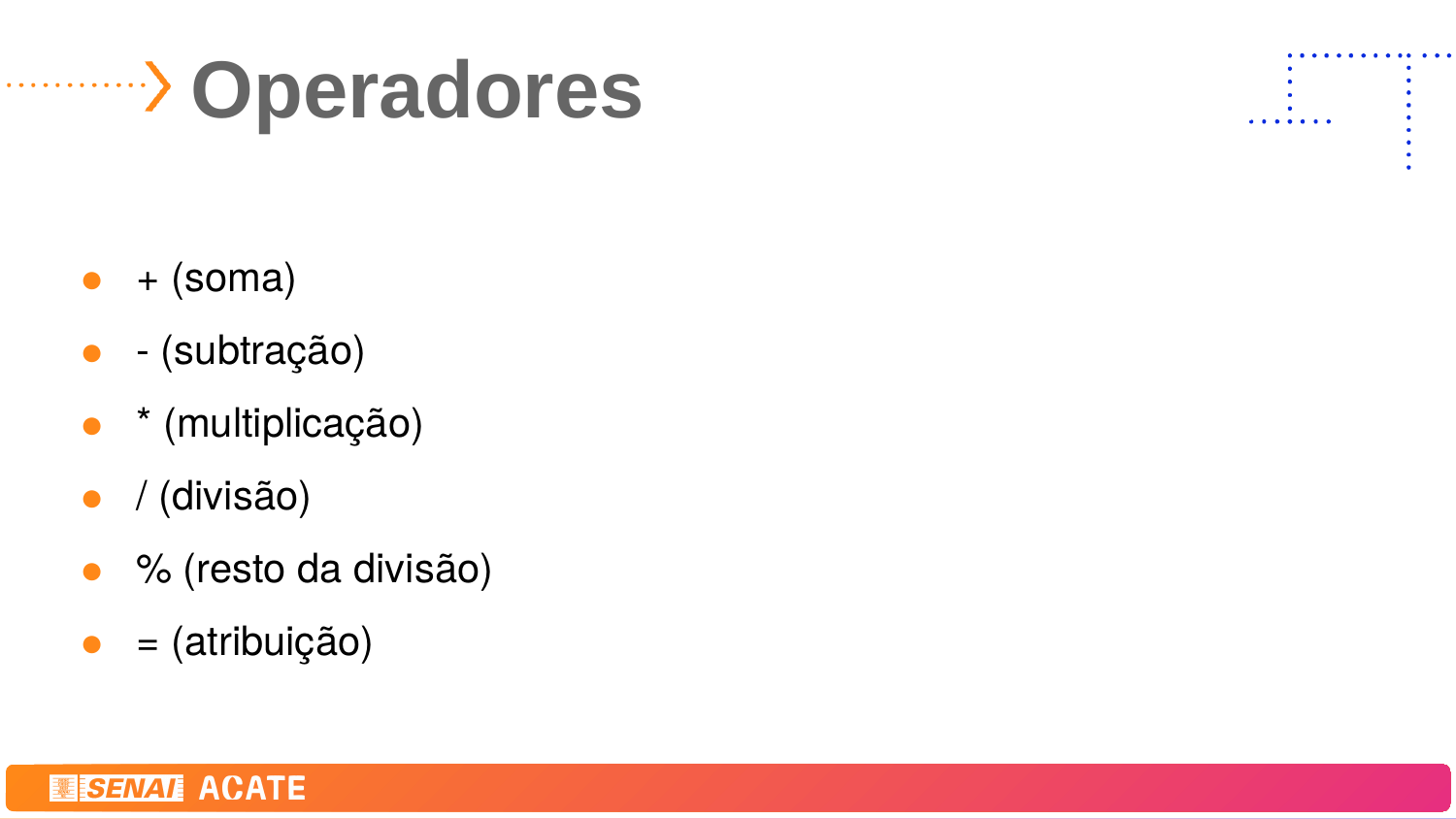

# Operadores
+ (soma)
- (subtração)
* (multiplicação)
/ (divisão)
% (resto da divisão)
= (atribuição)